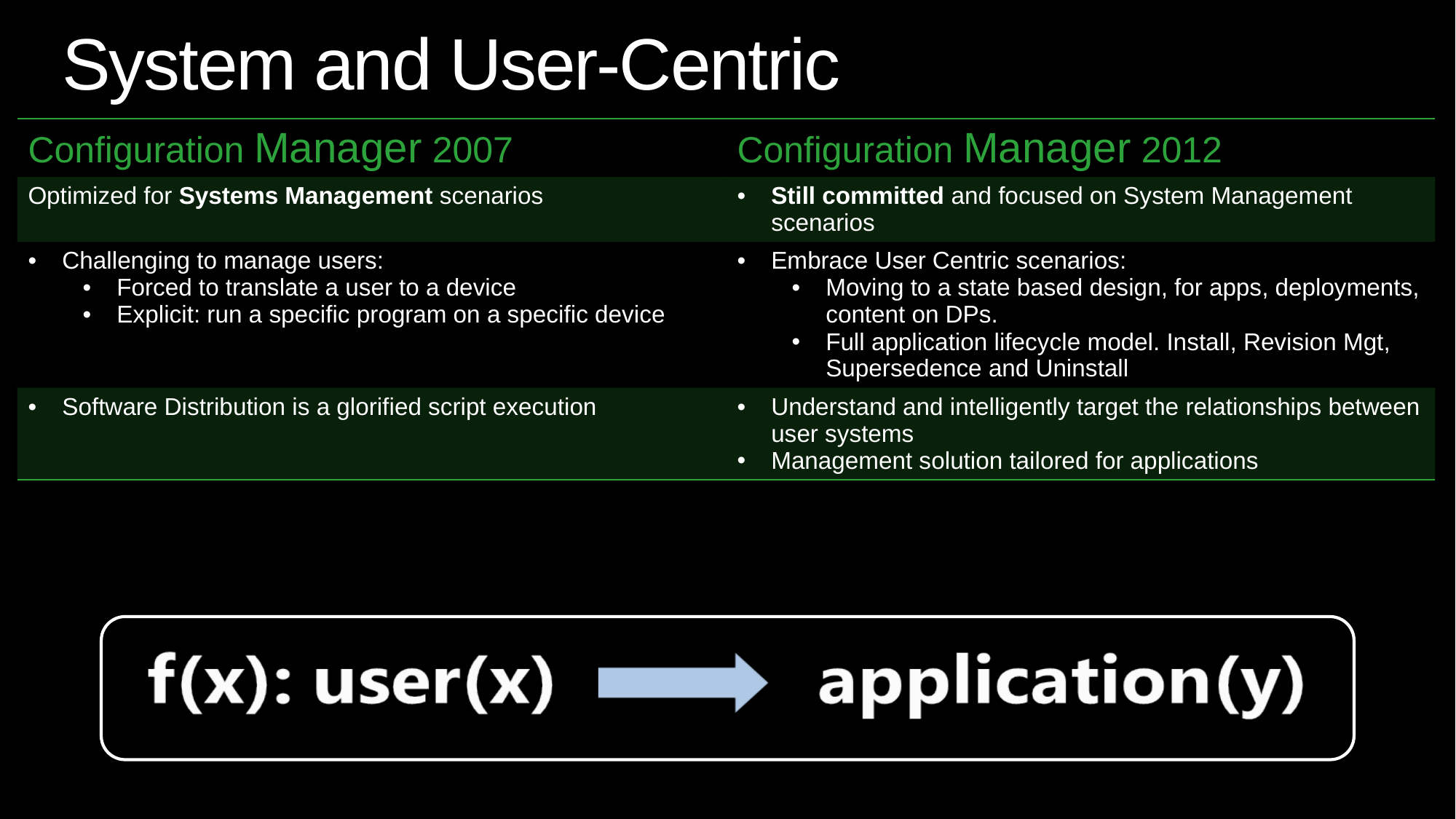

# System and User-Centric
| Configuration Manager 2007 | Configuration Manager 2012 |
| --- | --- |
| Optimized for Systems Management scenarios | Still committed and focused on System Management scenarios |
| Challenging to manage users: Forced to translate a user to a device Explicit: run a specific program on a specific device | Embrace User Centric scenarios: Moving to a state based design, for apps, deployments, content on DPs. Full application lifecycle model. Install, Revision Mgt, Supersedence and Uninstall |
| Software Distribution is a glorified script execution | Understand and intelligently target the relationships between user systems Management solution tailored for applications |